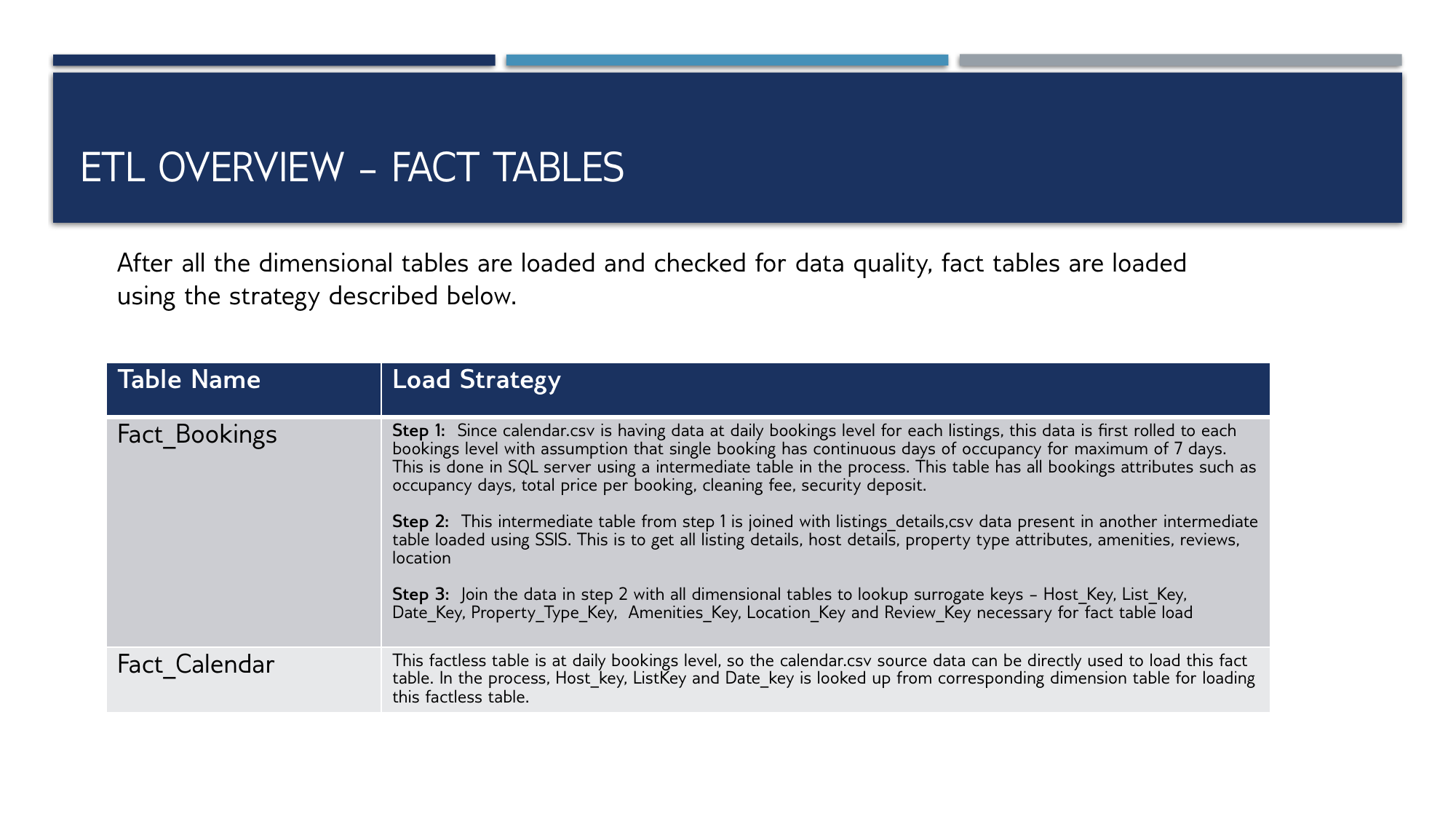

# ETL Overview – Fact tables
After all the dimensional tables are loaded and checked for data quality, fact tables are loaded using the strategy described below.
| Table Name | Load Strategy |
| --- | --- |
| Fact\_Bookings | Step 1: Since calendar.csv is having data at daily bookings level for each listings, this data is first rolled to each bookings level with assumption that single booking has continuous days of occupancy for maximum of 7 days. This is done in SQL server using a intermediate table in the process. This table has all bookings attributes such as occupancy days, total price per booking, cleaning fee, security deposit. Step 2: This intermediate table from step 1 is joined with listings\_details,csv data present in another intermediate table loaded using SSIS. This is to get all listing details, host details, property type attributes, amenities, reviews, location Step 3: Join the data in step 2 with all dimensional tables to lookup surrogate keys – Host\_Key, List\_Key, Date\_Key, Property\_Type\_Key, Amenities\_Key, Location\_Key and Review\_Key necessary for fact table load |
| Fact\_Calendar | This factless table is at daily bookings level, so the calendar.csv source data can be directly used to load this fact table. In the process, Host\_key, ListKey and Date\_key is looked up from corresponding dimension table for loading this factless table. |